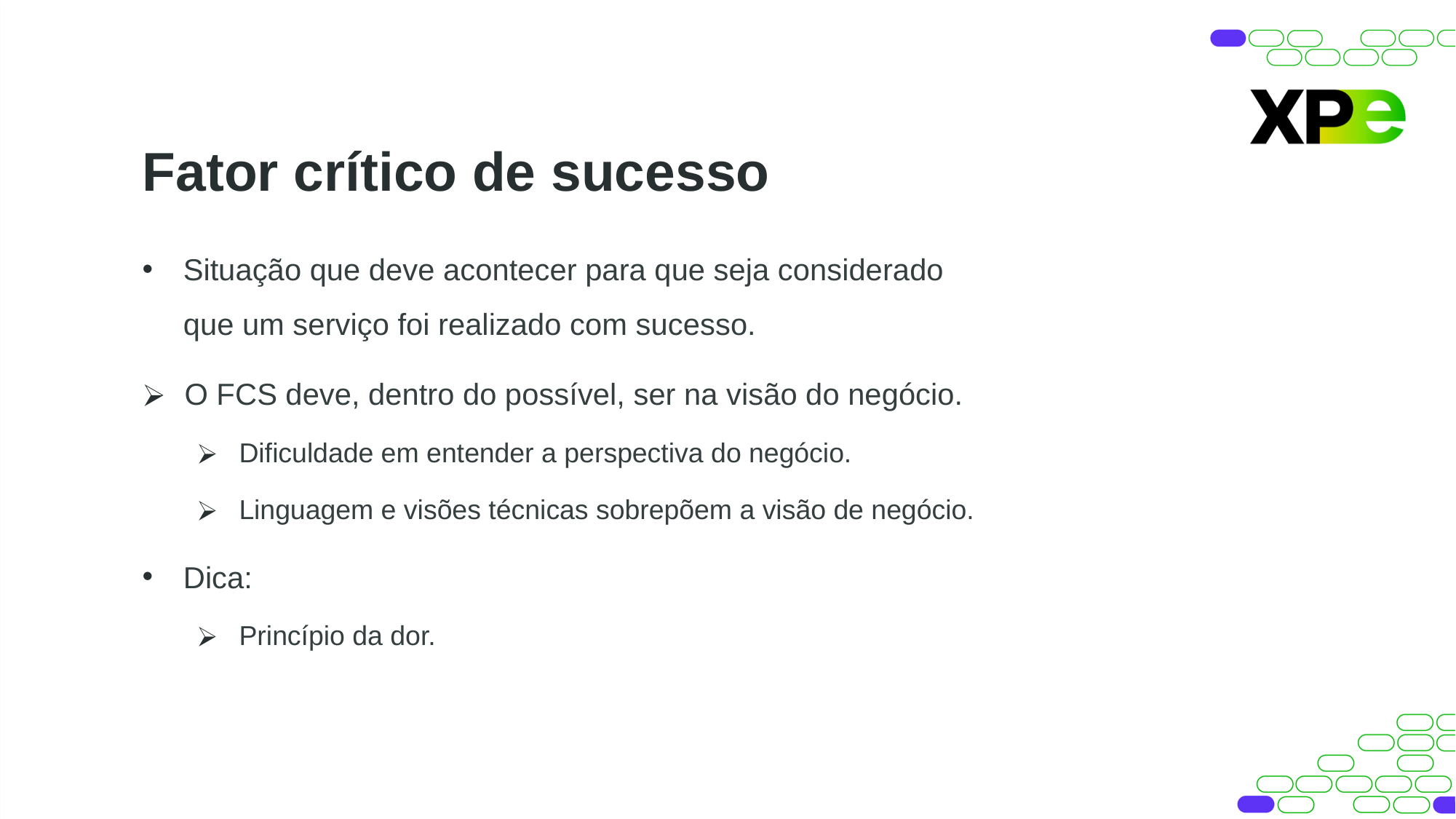

Fator crítico de sucesso
Situação que deve acontecer para que seja considerado que um serviço foi realizado com sucesso.
O FCS deve, dentro do possível, ser na visão do negócio.
Dificuldade em entender a perspectiva do negócio.
Linguagem e visões técnicas sobrepõem a visão de negócio.
Dica:
Princípio da dor.